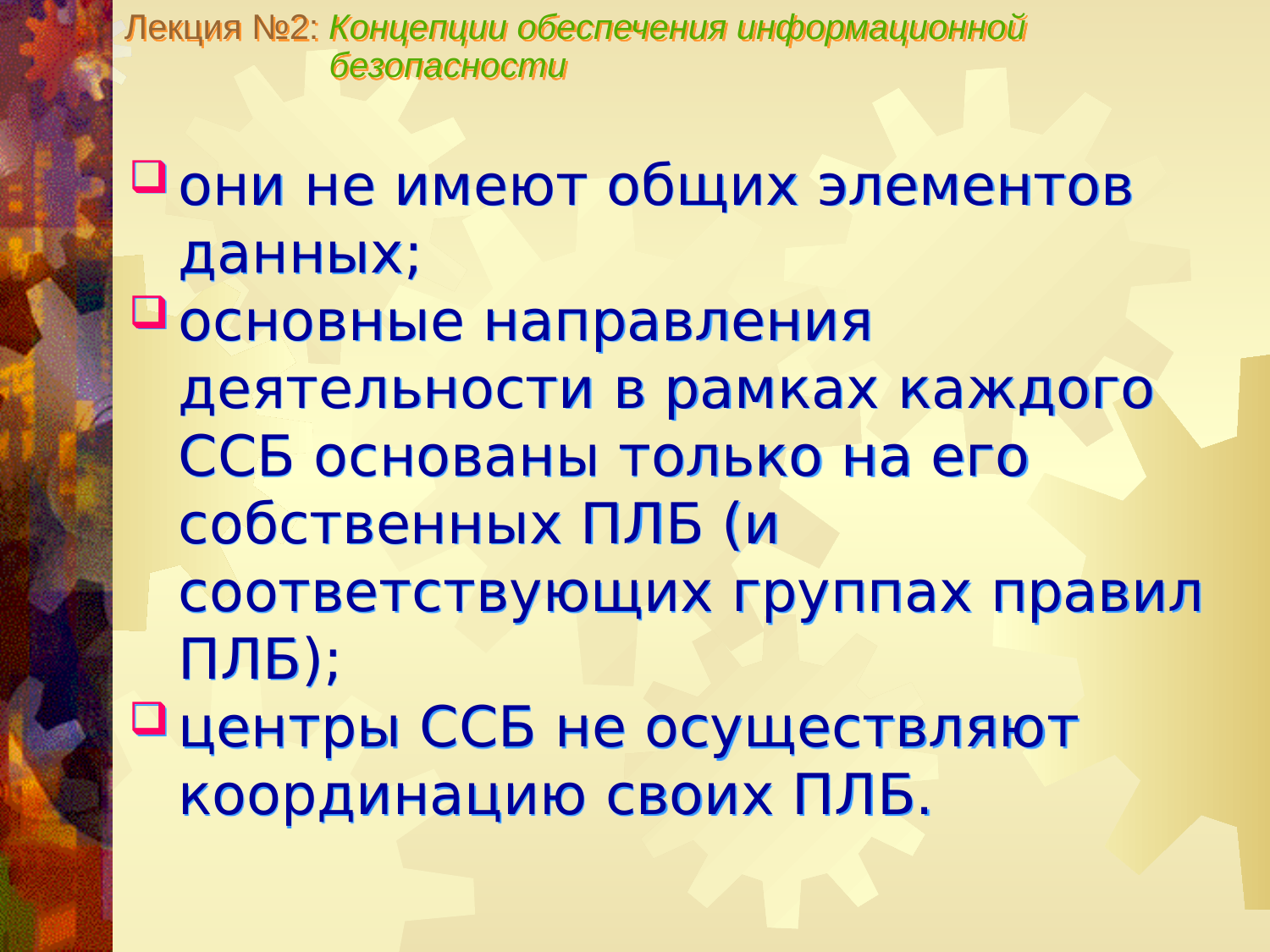

Лекция №2: Концепции обеспечения информационной
                       безопасности
они не имеют общих элементов данных;
основные направления деятельности в рамках каждого ССБ основаны только на его собственных ПЛБ (и соответствующих группах правил ПЛБ);
центры ССБ не осуществляют координацию своих ПЛБ.